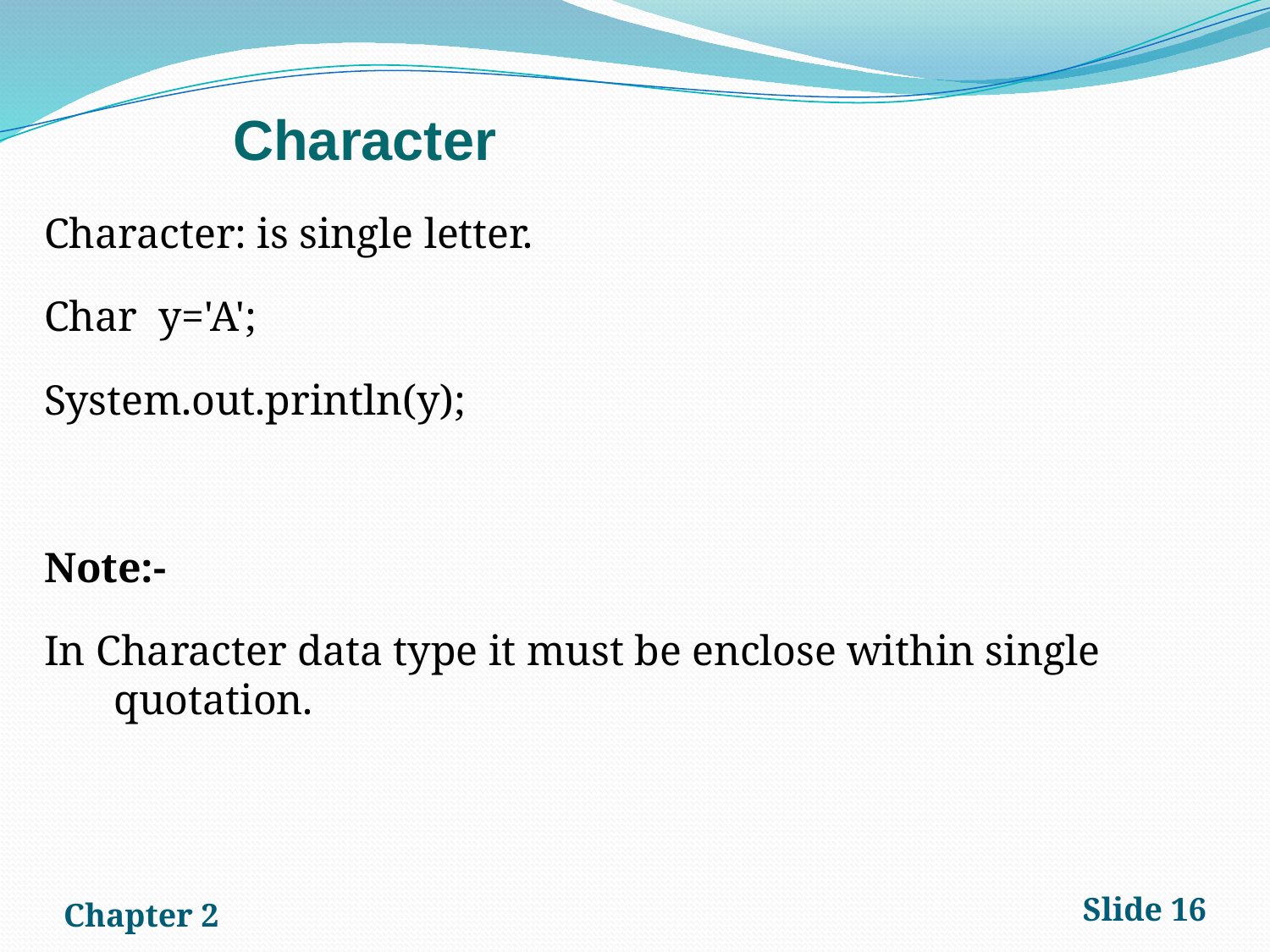

# Character
Character: is single letter.
Char  y='A';
System.out.println(y);

Note:-
In Character data type it must be enclose within single quotation.

Chapter 2

Slide 16